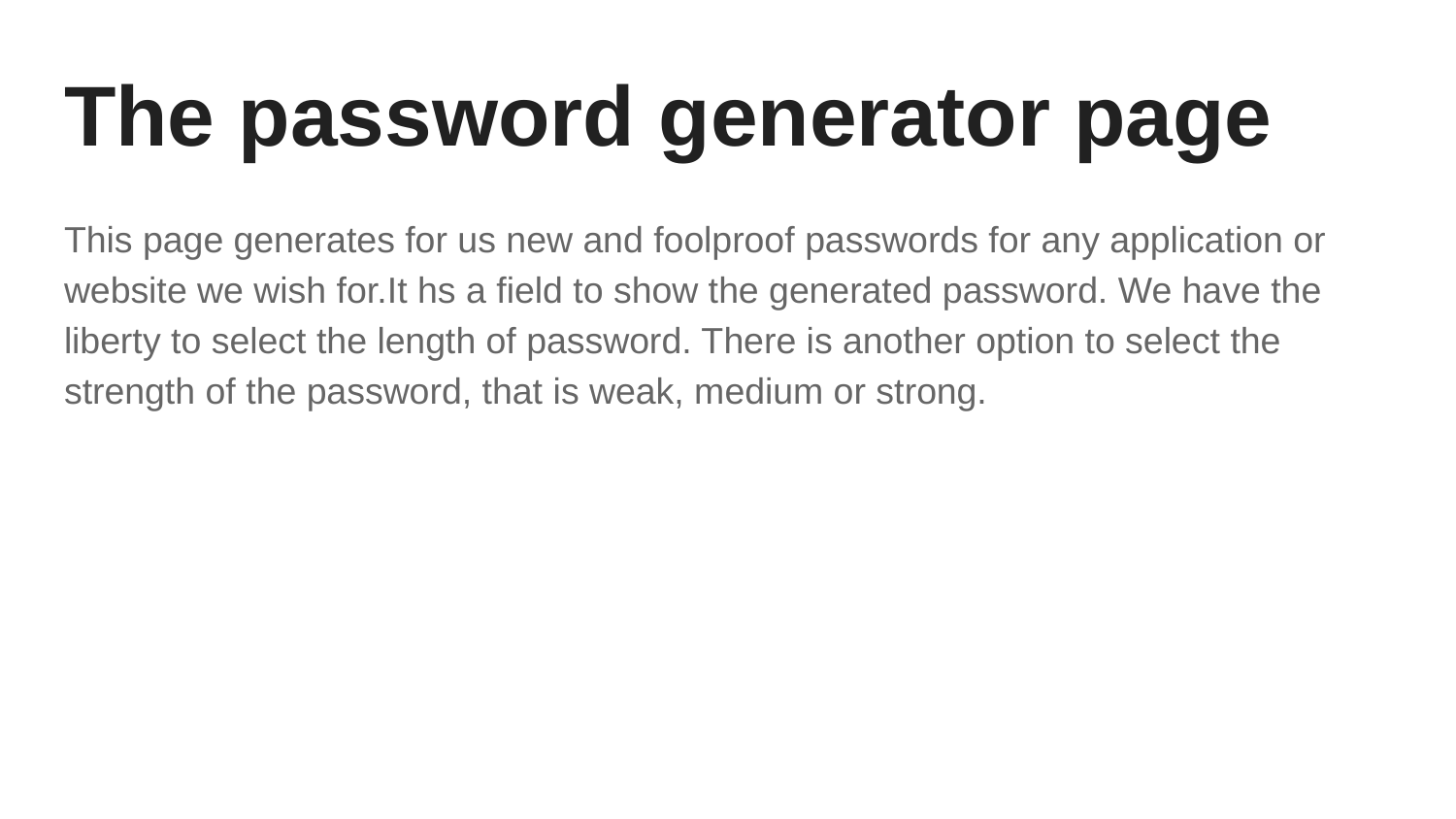

# The password generator page
This page generates for us new and foolproof passwords for any application or website we wish for.It hs a field to show the generated password. We have the liberty to select the length of password. There is another option to select the strength of the password, that is weak, medium or strong.